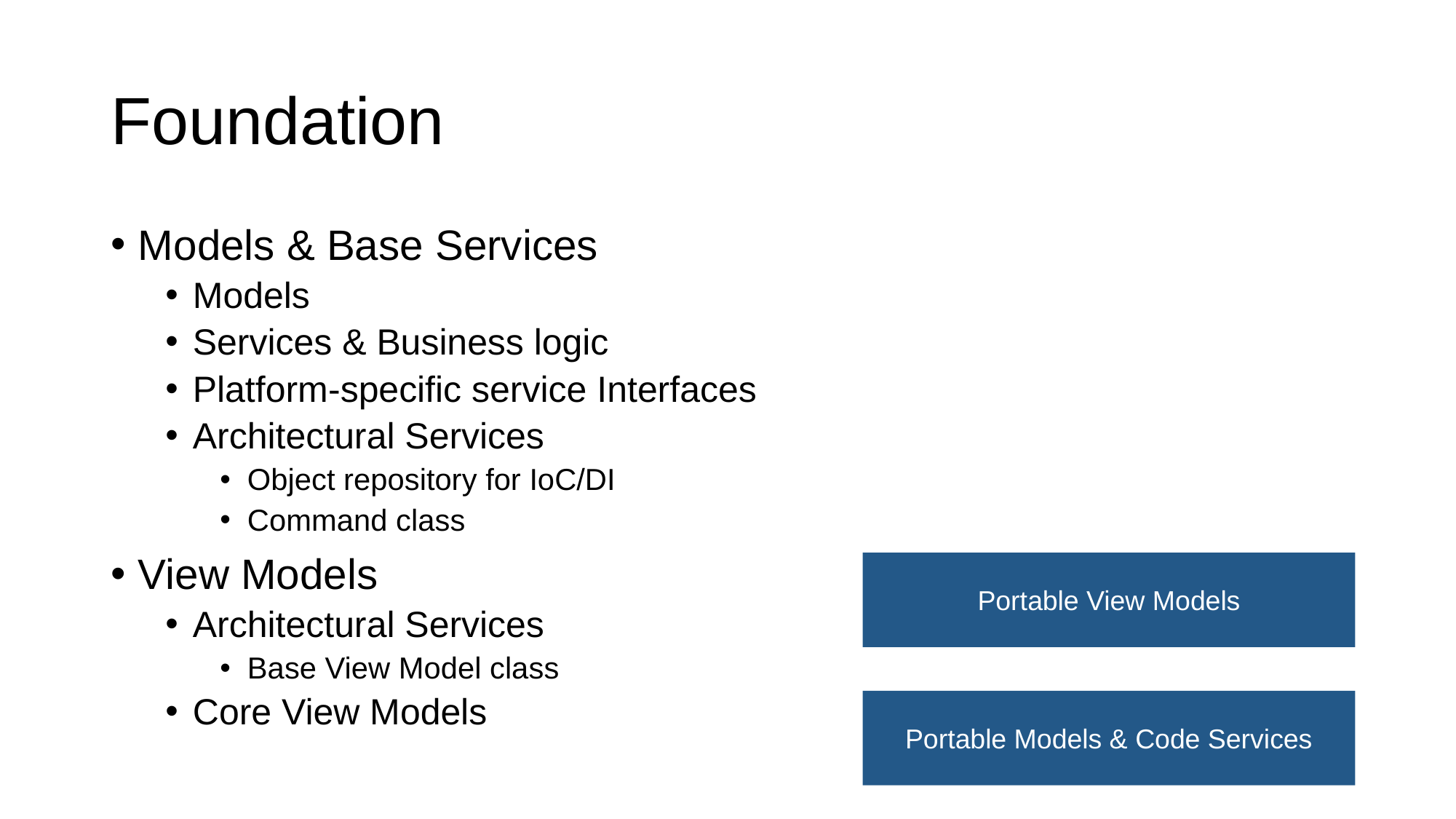

# Foundation
Models & Base Services
Models
Services & Business logic
Platform-specific service Interfaces
Architectural Services
Object repository for IoC/DI
Command class
View Models
Architectural Services
Base View Model class
Core View Models
Portable View Models
Portable Models & Code Services